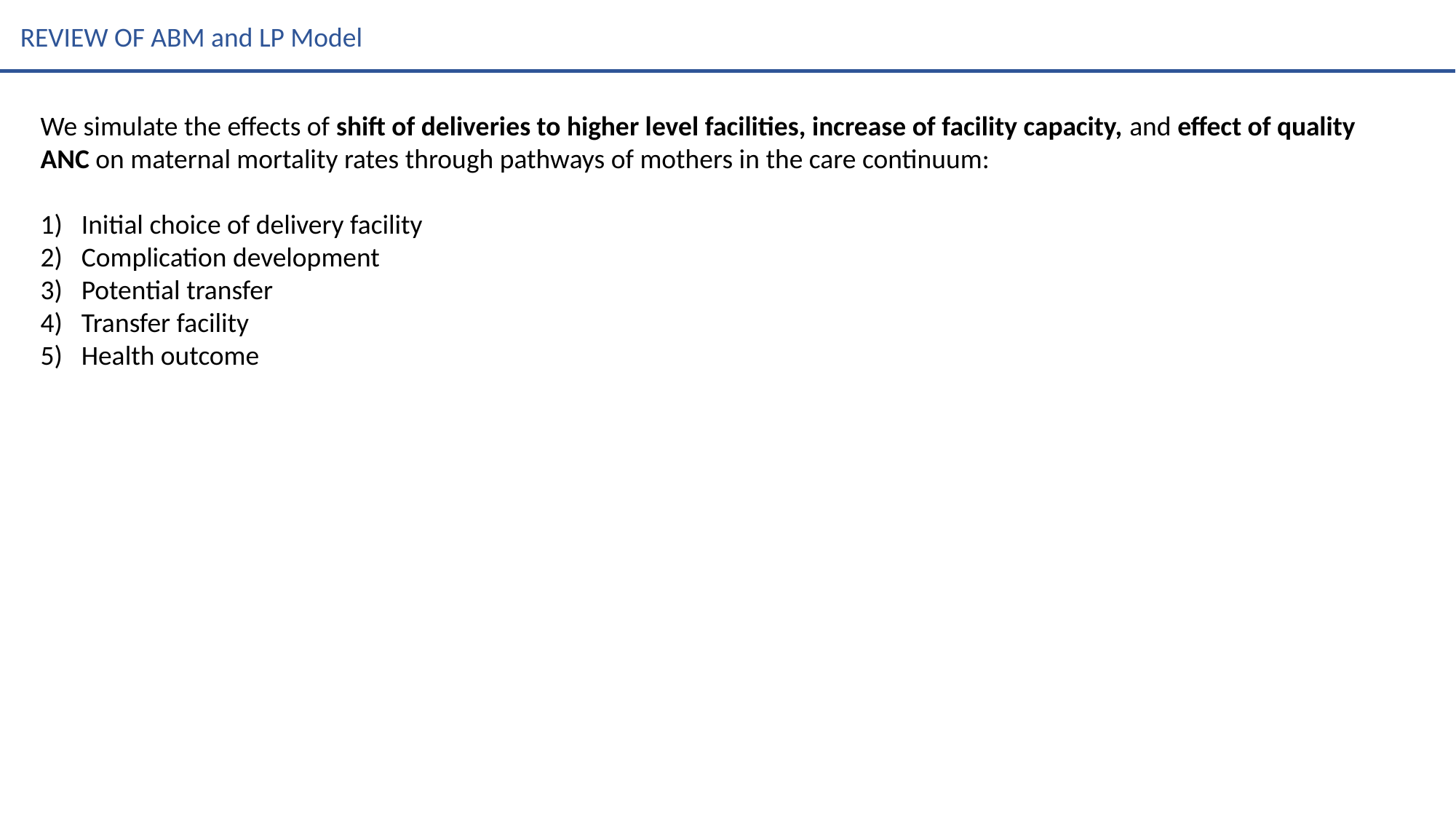

REVIEW OF ABM and LP Model
We simulate the effects of shift of deliveries to higher level facilities, increase of facility capacity, and effect of quality ANC on maternal mortality rates through pathways of mothers in the care continuum:

Initial choice of delivery facility
Complication development
Potential transfer
Transfer facility
Health outcome